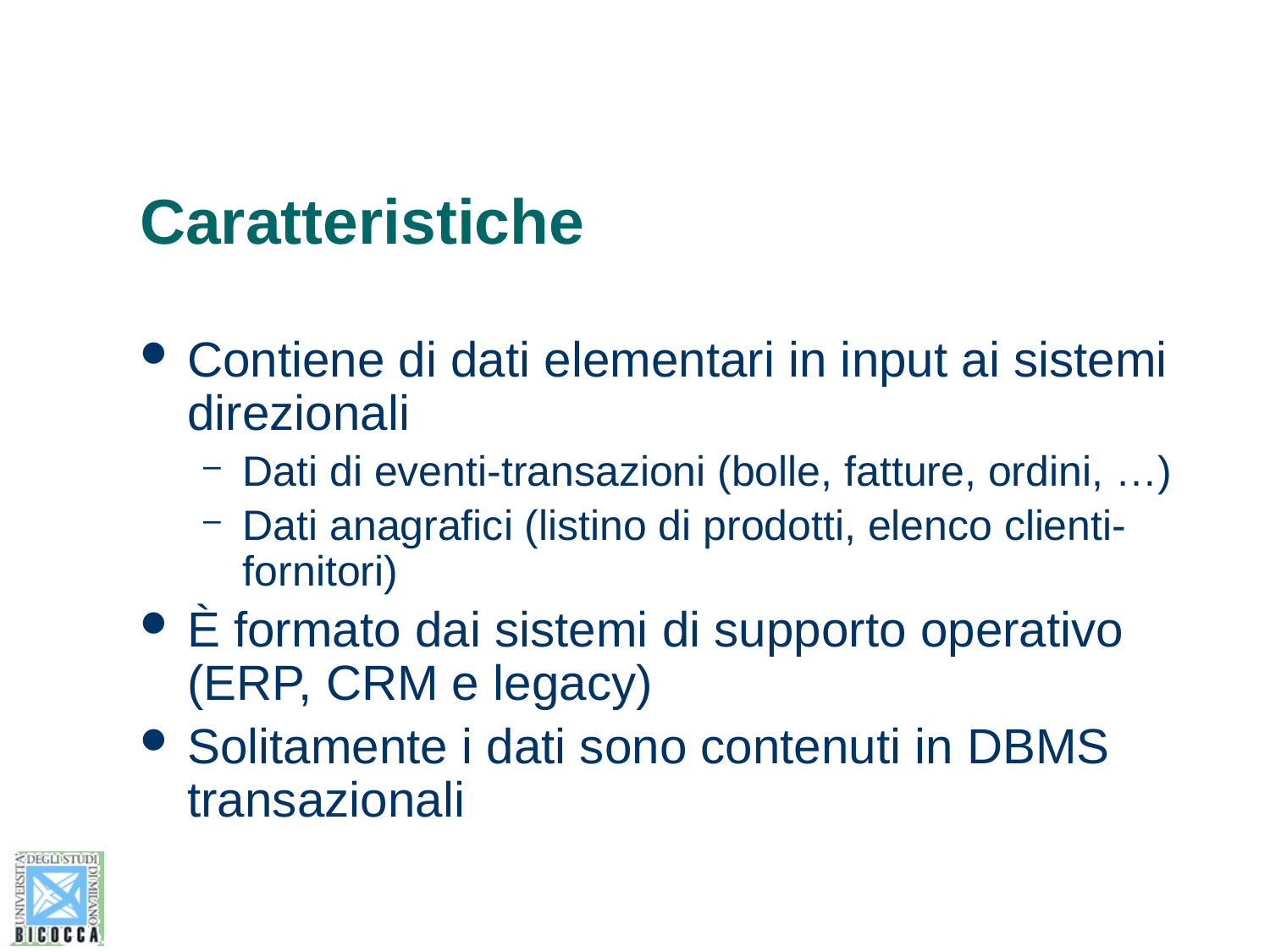

# Caratteristiche
Contiene di dati elementari in input ai sistemi direzionali
Dati di eventi-transazioni (bolle, fatture, ordini, …)
Dati anagrafici (listino di prodotti, elenco clienti-fornitori)
È formato dai sistemi di supporto operativo (ERP, CRM e legacy)
Solitamente i dati sono contenuti in DBMS transazionali